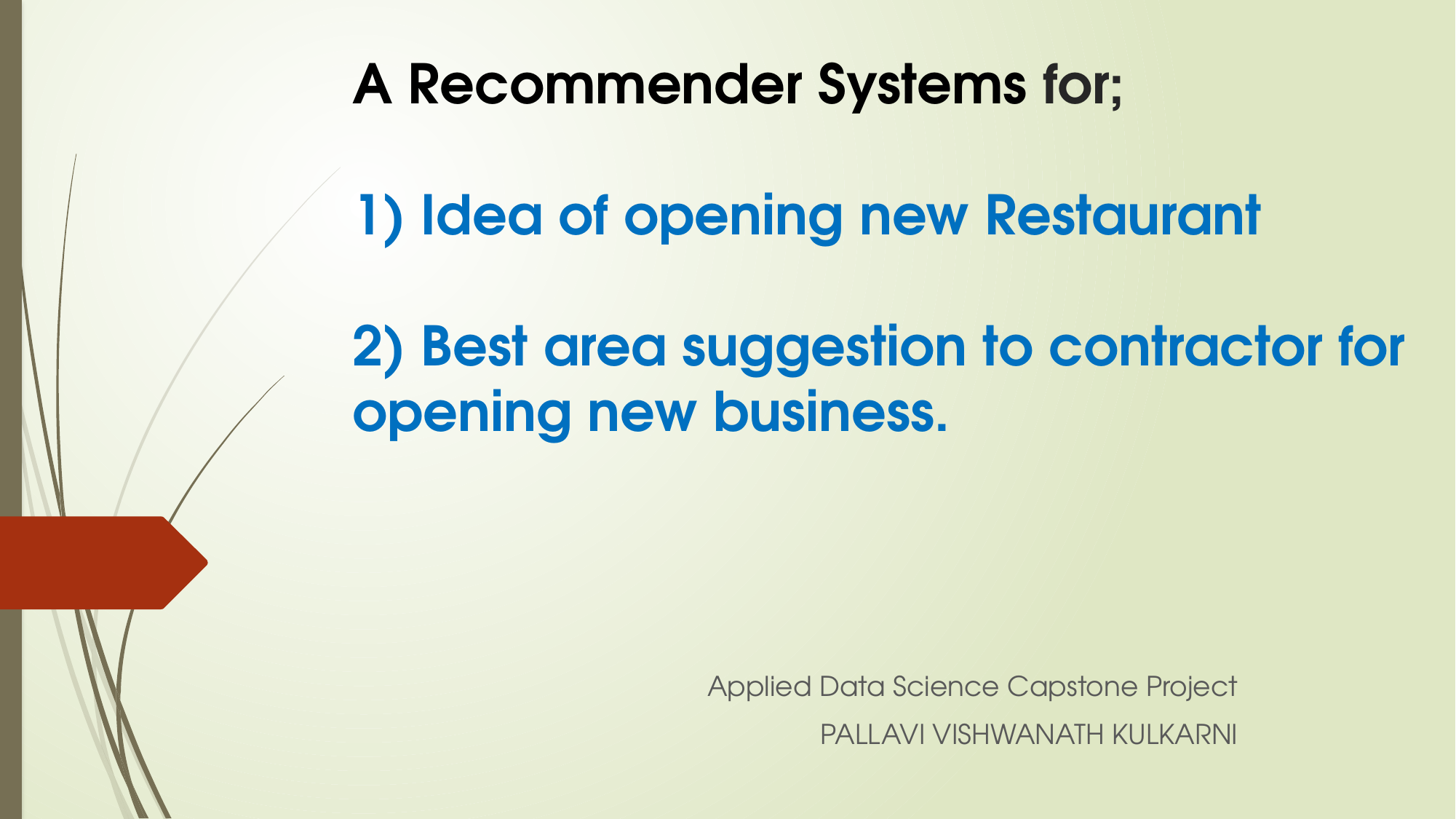

# A Recommender Systems for; 1) Idea of opening new Restaurant 2) Best area suggestion to contractor for opening new business.
Applied Data Science Capstone Project
PALLAVI VISHWANATH KULKARNI